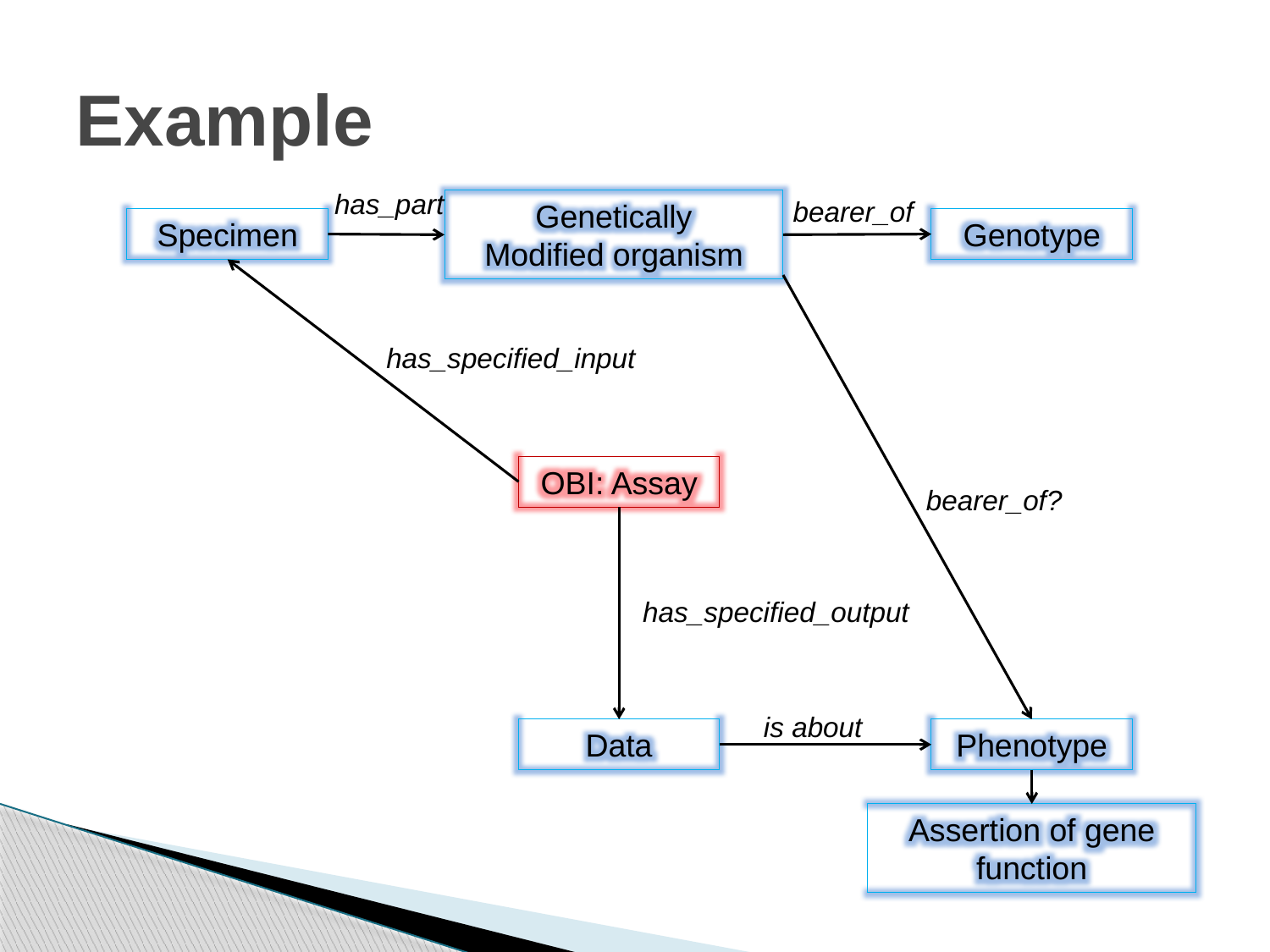

# Example
has_part
bearer_of
Genetically
Modified organism
Specimen
Genotype
has_specified_input
OBI: Assay
bearer_of?
has_specified_output
is about
Data
Phenotype
Assertion of gene function